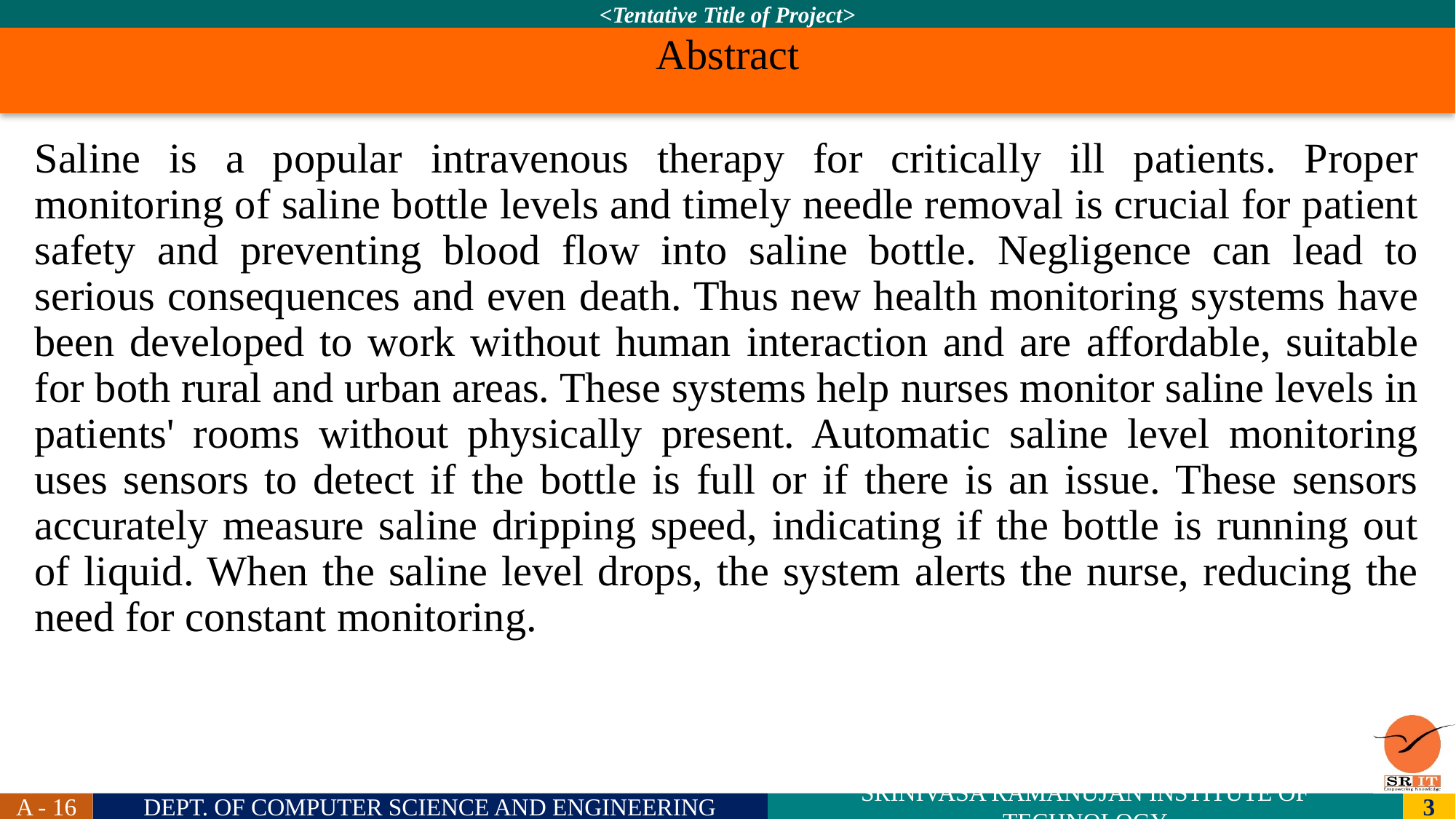

# Abstract
Saline is a popular intravenous therapy for critically ill patients. Proper monitoring of saline bottle levels and timely needle removal is crucial for patient safety and preventing blood flow into saline bottle. Negligence can lead to serious consequences and even death. Thus new health monitoring systems have been developed to work without human interaction and are affordable, suitable for both rural and urban areas. These systems help nurses monitor saline levels in patients' rooms without physically present. Automatic saline level monitoring uses sensors to detect if the bottle is full or if there is an issue. These sensors accurately measure saline dripping speed, indicating if the bottle is running out of liquid. When the saline level drops, the system alerts the nurse, reducing the need for constant monitoring.